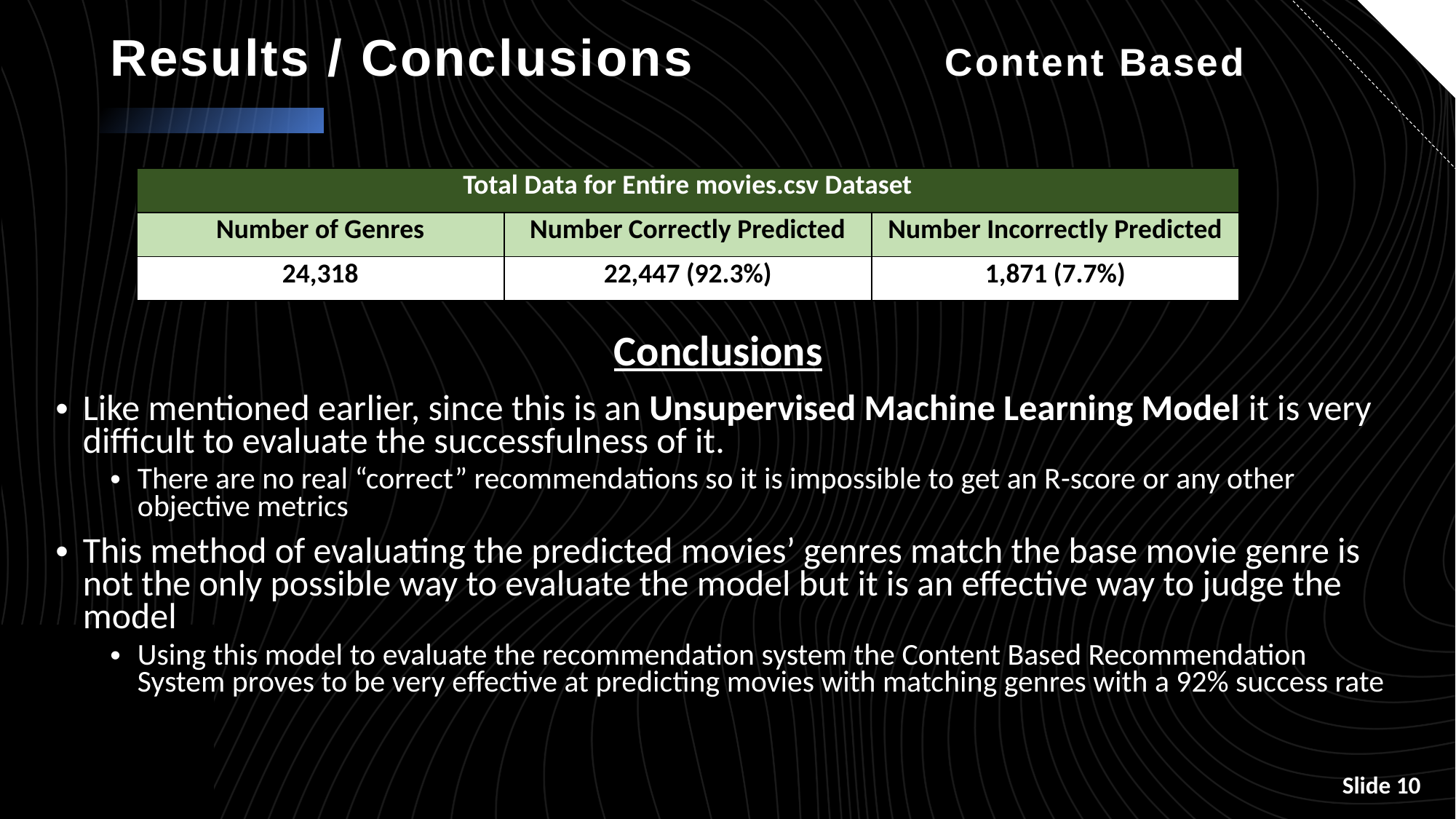

# Results / Conclusions			Content Based

| Total Data for Entire movies.csv Dataset |  |  |
| --- | --- | --- |
| Number of Genres | Number Correctly Predicted | Number Incorrectly Predicted |
| 24,318 | 22,447 (92.3%) | 1,871 (7.7%) |
Conclusions

Like mentioned earlier, since this is an Unsupervised Machine Learning Model it is very difficult to evaluate the successfulness of it.
There are no real “correct” recommendations so it is impossible to get an R-score or any other objective metrics
This method of evaluating the predicted movies’ genres match the base movie genre is not the only possible way to evaluate the model but it is an effective way to judge the model
Using this model to evaluate the recommendation system the Content Based Recommendation System proves to be very effective at predicting movies with matching genres with a 92% success rate

θ

Slide 10